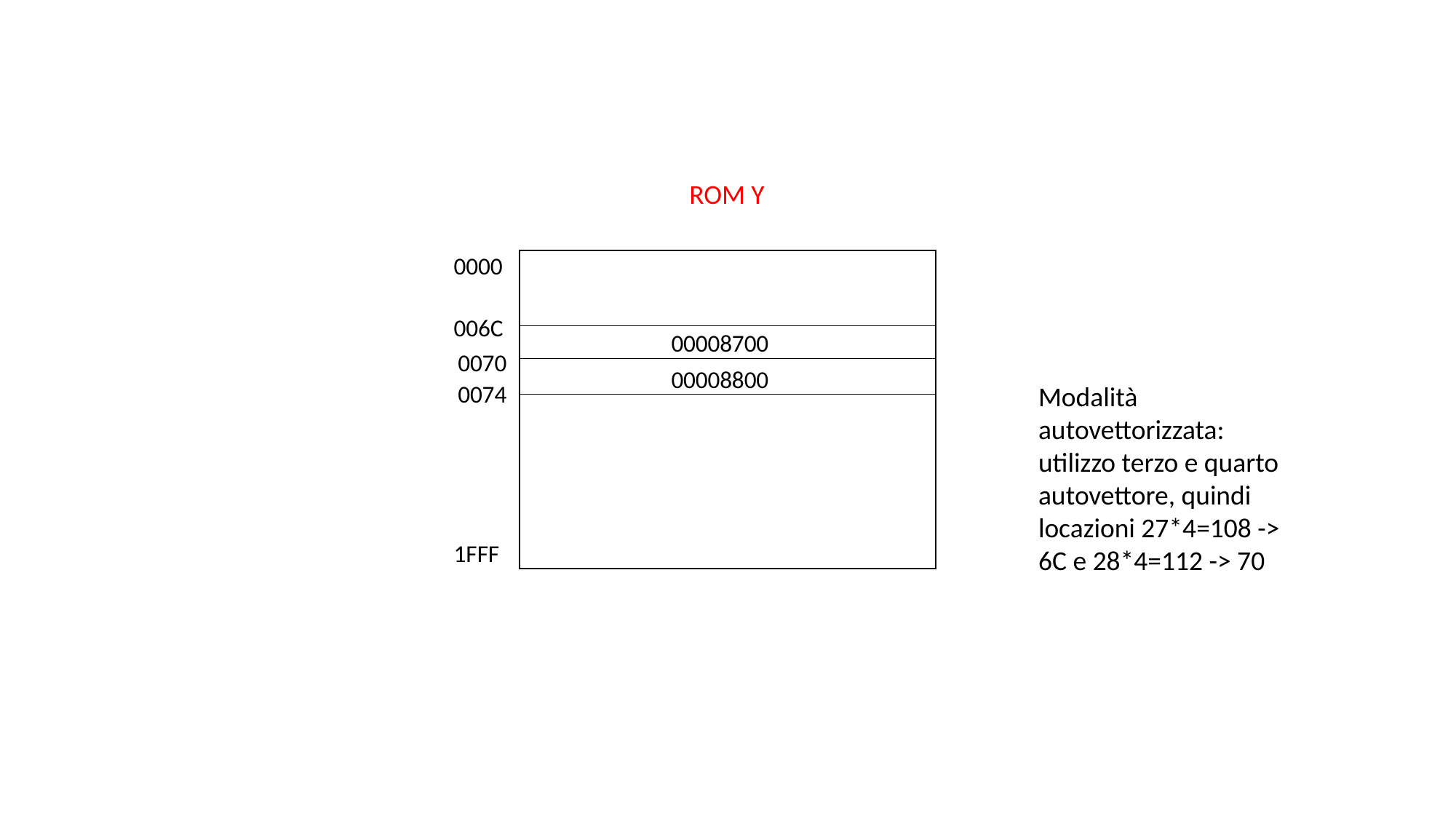

ROM Y
0000

006C
00008700
0070
00008800
0074
Modalità autovettorizzata: utilizzo terzo e quarto autovettore, quindi locazioni 27*4=108 -> 6C e 28*4=112 -> 70
1FFF